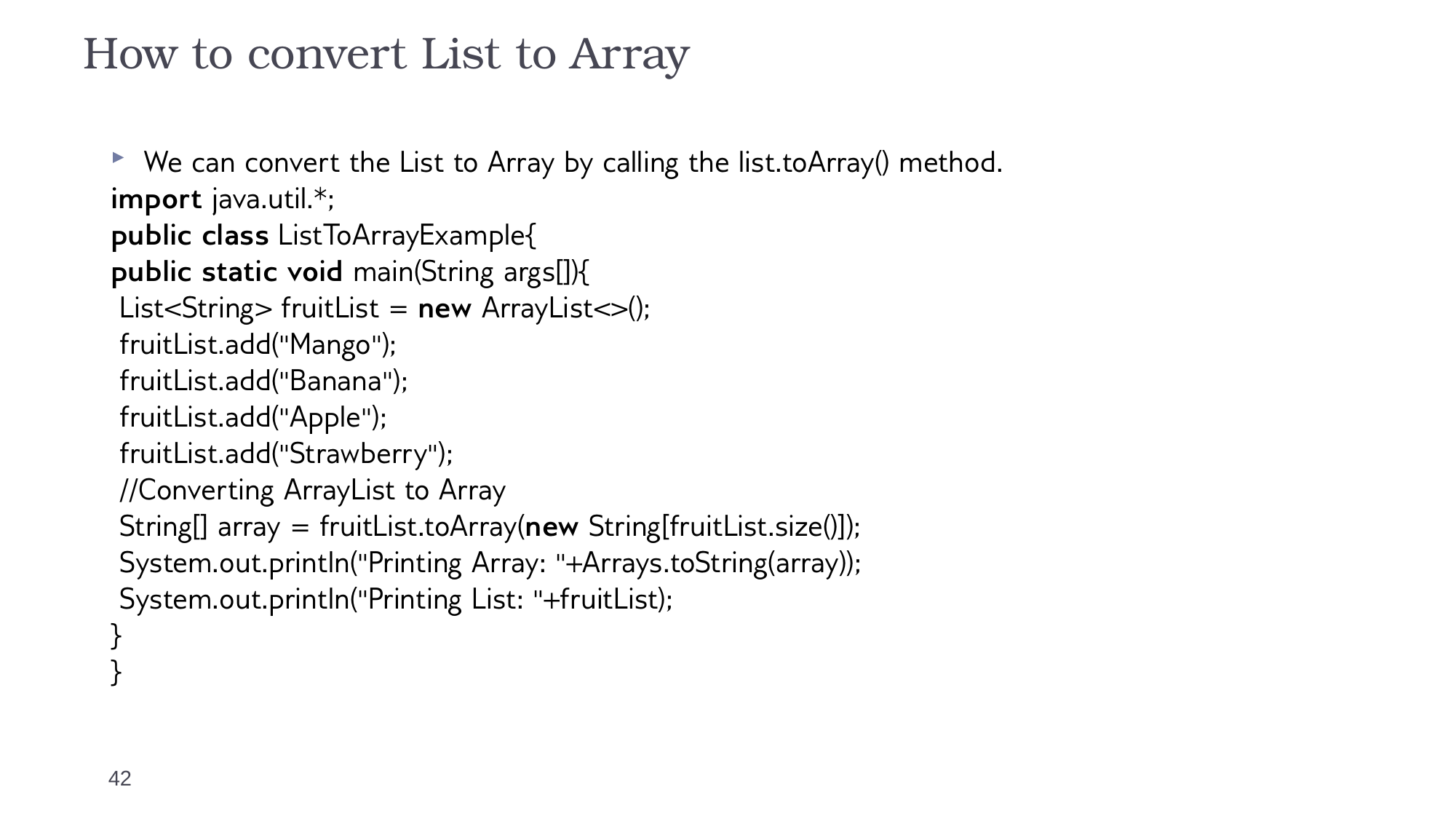

# How to convert List to Array
We can convert the List to Array by calling the list.toArray() method.
import java.util.*;
public class ListToArrayExample{
public static void main(String args[]){
 List<String> fruitList = new ArrayList<>();
 fruitList.add("Mango");
 fruitList.add("Banana");
 fruitList.add("Apple");
 fruitList.add("Strawberry");
 //Converting ArrayList to Array
 String[] array = fruitList.toArray(new String[fruitList.size()]);
 System.out.println("Printing Array: "+Arrays.toString(array));
 System.out.println("Printing List: "+fruitList);
}
}

42